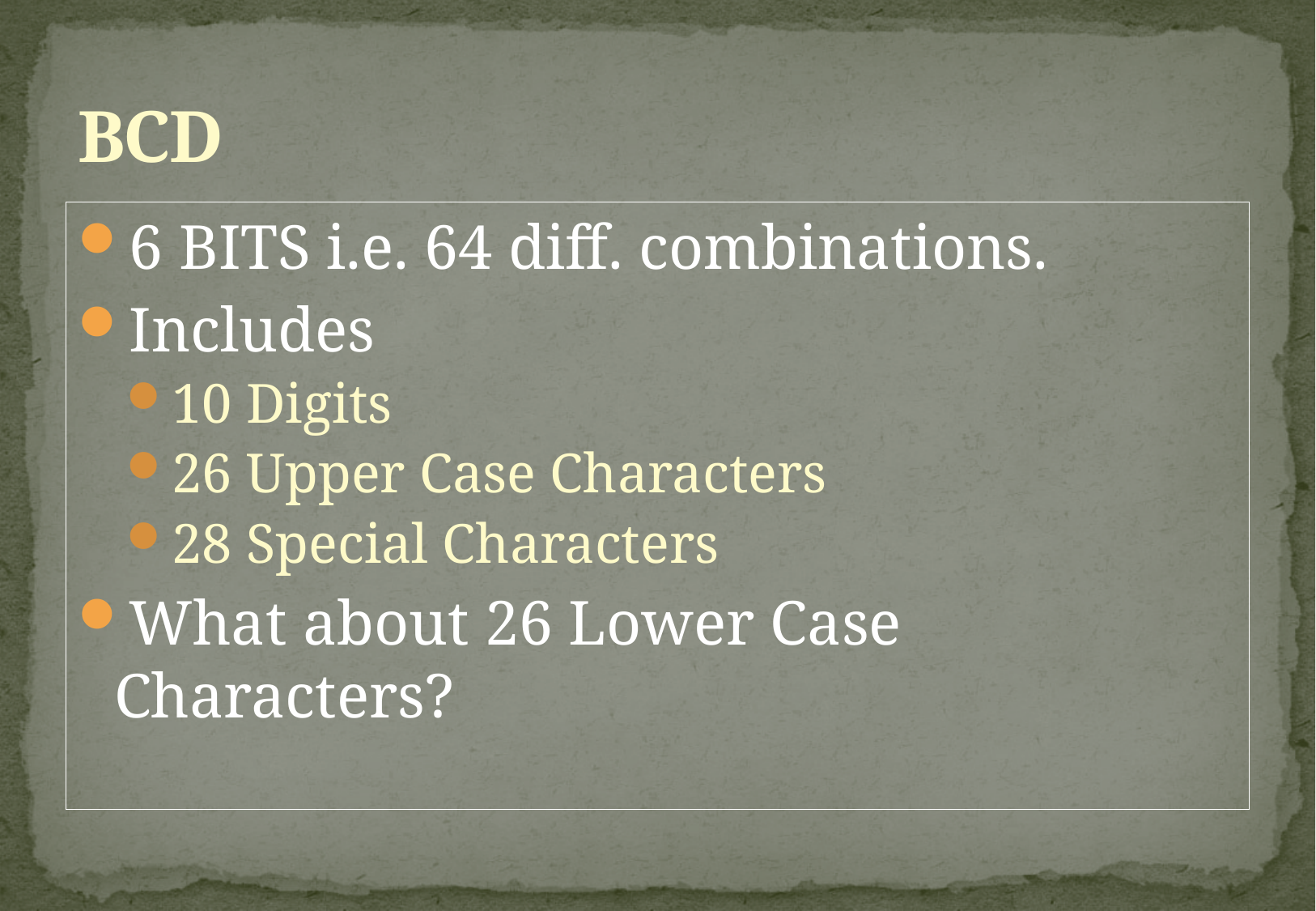

# BCD
6 BITS i.e. 64 diff. combinations.
Includes
10 Digits
26 Upper Case Characters
28 Special Characters
What about 26 Lower Case Characters?